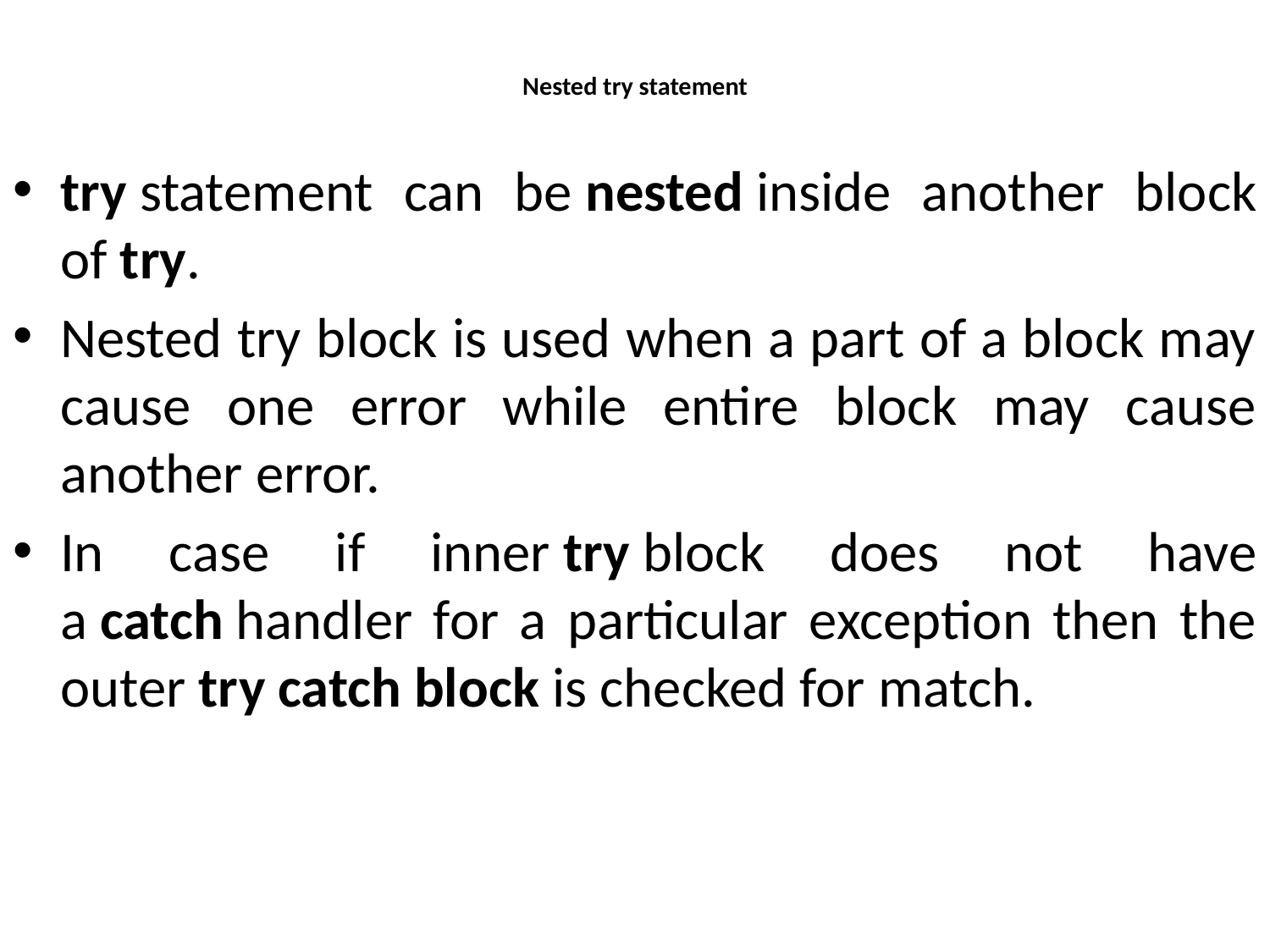

# Nested try statement
try statement can be nested inside another block of try.
Nested try block is used when a part of a block may cause one error while entire block may cause another error.
In case if inner try block does not have a catch handler for a particular exception then the outer try catch block is checked for match.